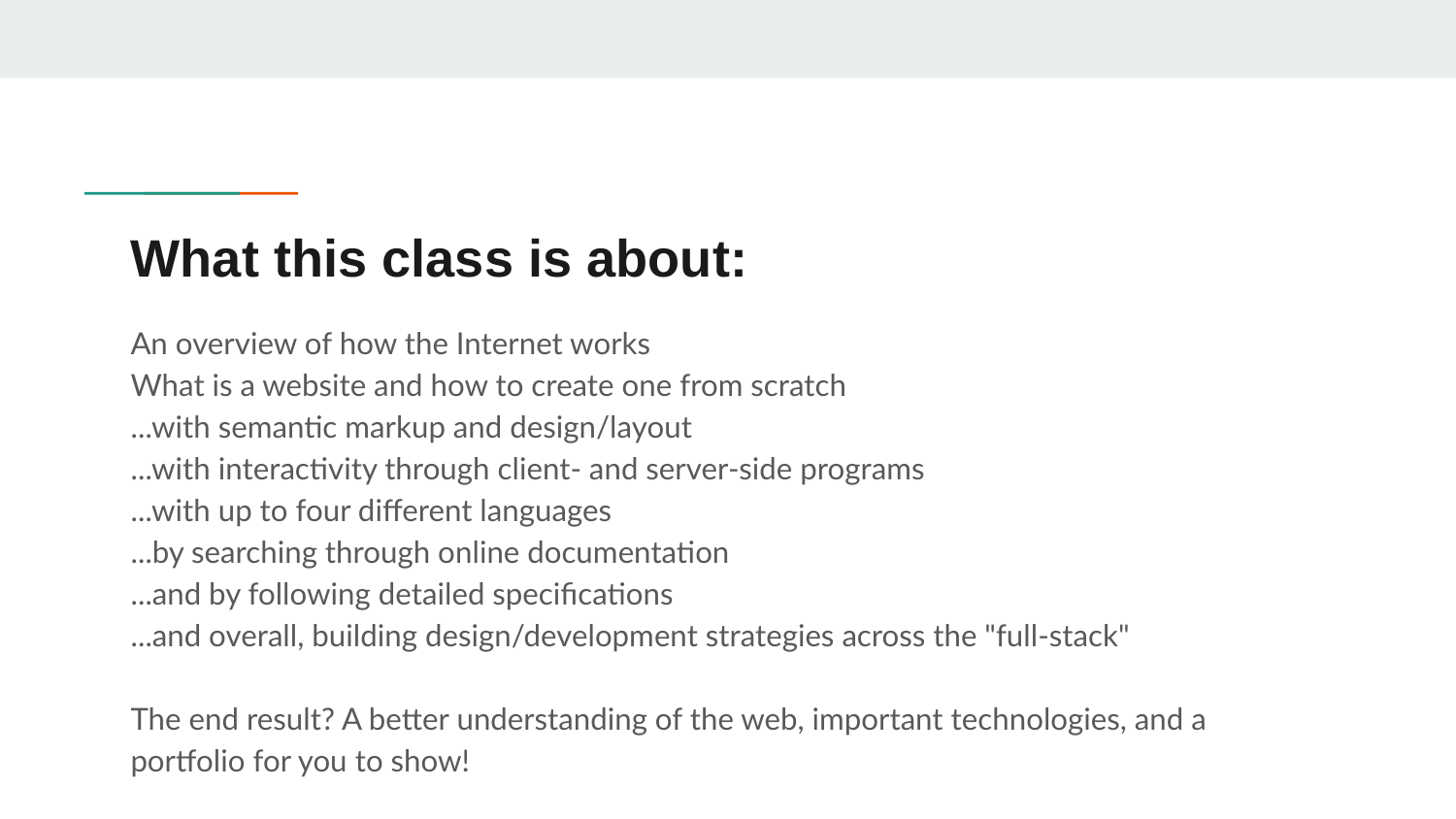

# What this class is about:
An overview of how the Internet works
What is a website and how to create one from scratch
...with semantic markup and design/layout
...with interactivity through client- and server-side programs
...with up to four different languages
...by searching through online documentation
...and by following detailed specifications
...and overall, building design/development strategies across the "full-stack"

The end result? A better understanding of the web, important technologies, and a portfolio for you to show!